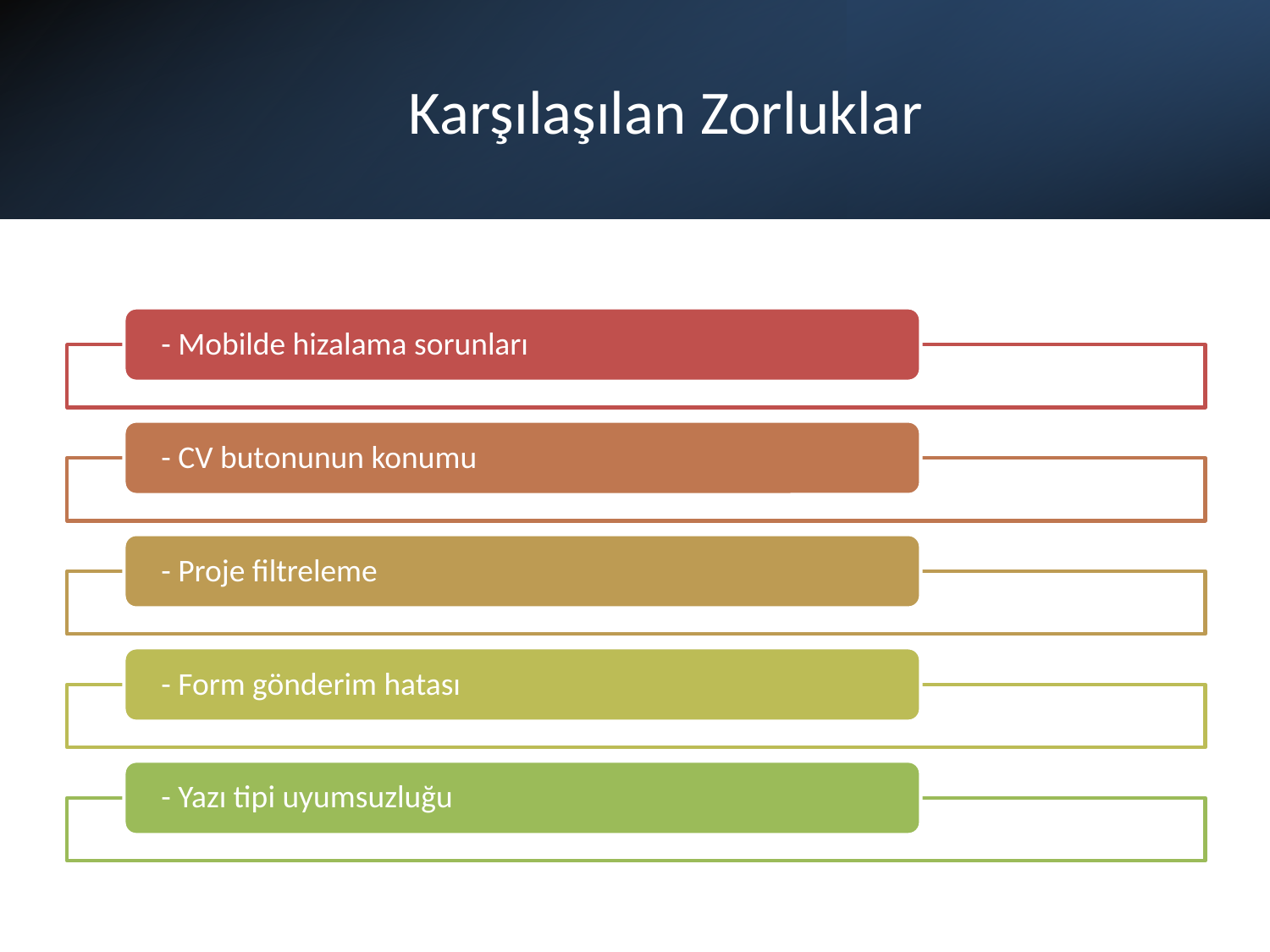

# Karşılaşılan Zorluklar
- Mobilde hizalama sorunları
- CV butonunun konumu
- Proje filtreleme
- Form gönderim hatası
- Yazı tipi uyumsuzluğu